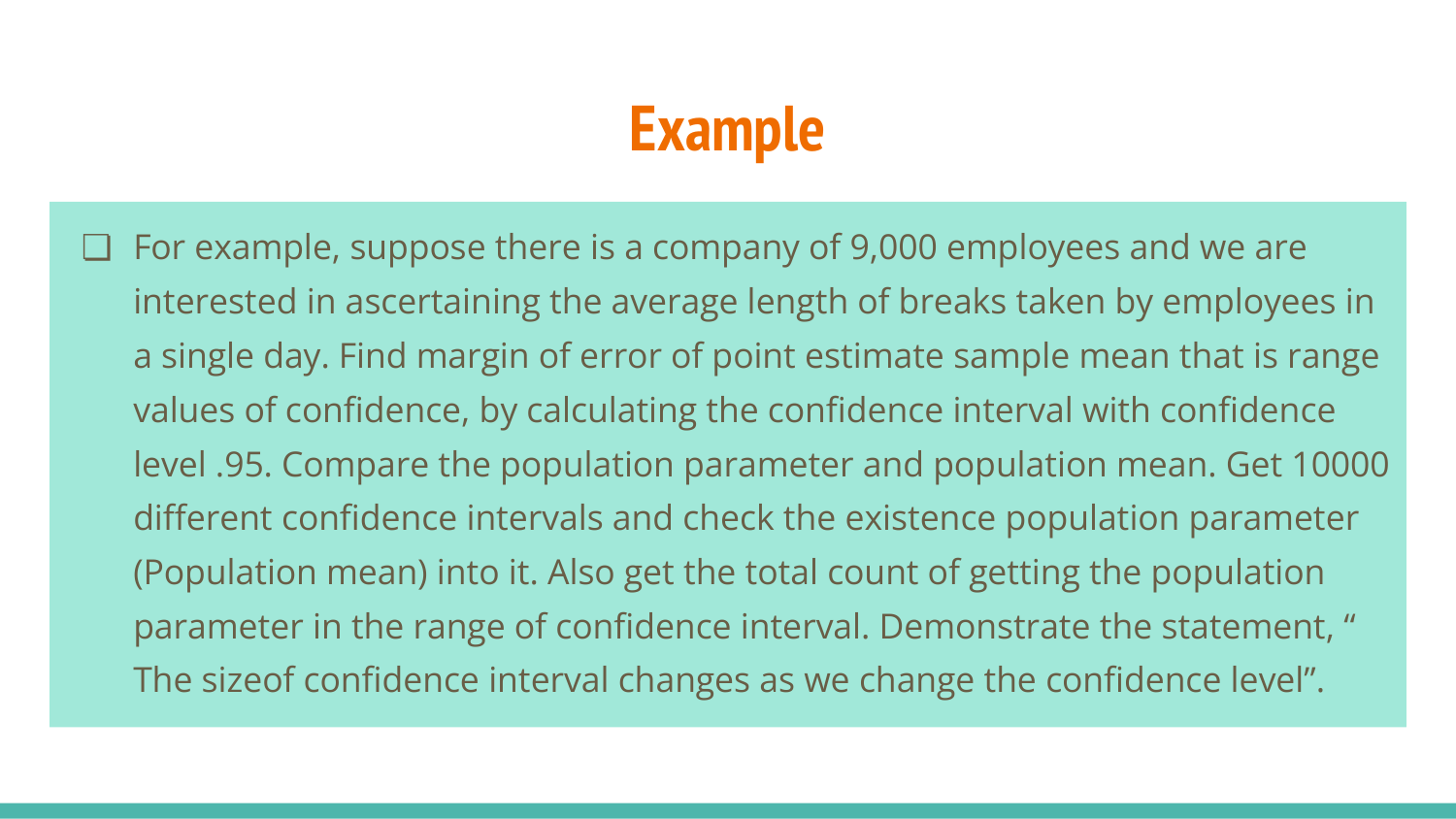

# Example
For example, suppose there is a company of 9,000 employees and we are interested in ascertaining the average length of breaks taken by employees in a single day. Find margin of error of point estimate sample mean that is range values of confidence, by calculating the confidence interval with confidence level .95. Compare the population parameter and population mean. Get 10000 different confidence intervals and check the existence population parameter (Population mean) into it. Also get the total count of getting the population parameter in the range of confidence interval. Demonstrate the statement, “ The sizeof confidence interval changes as we change the confidence level”.